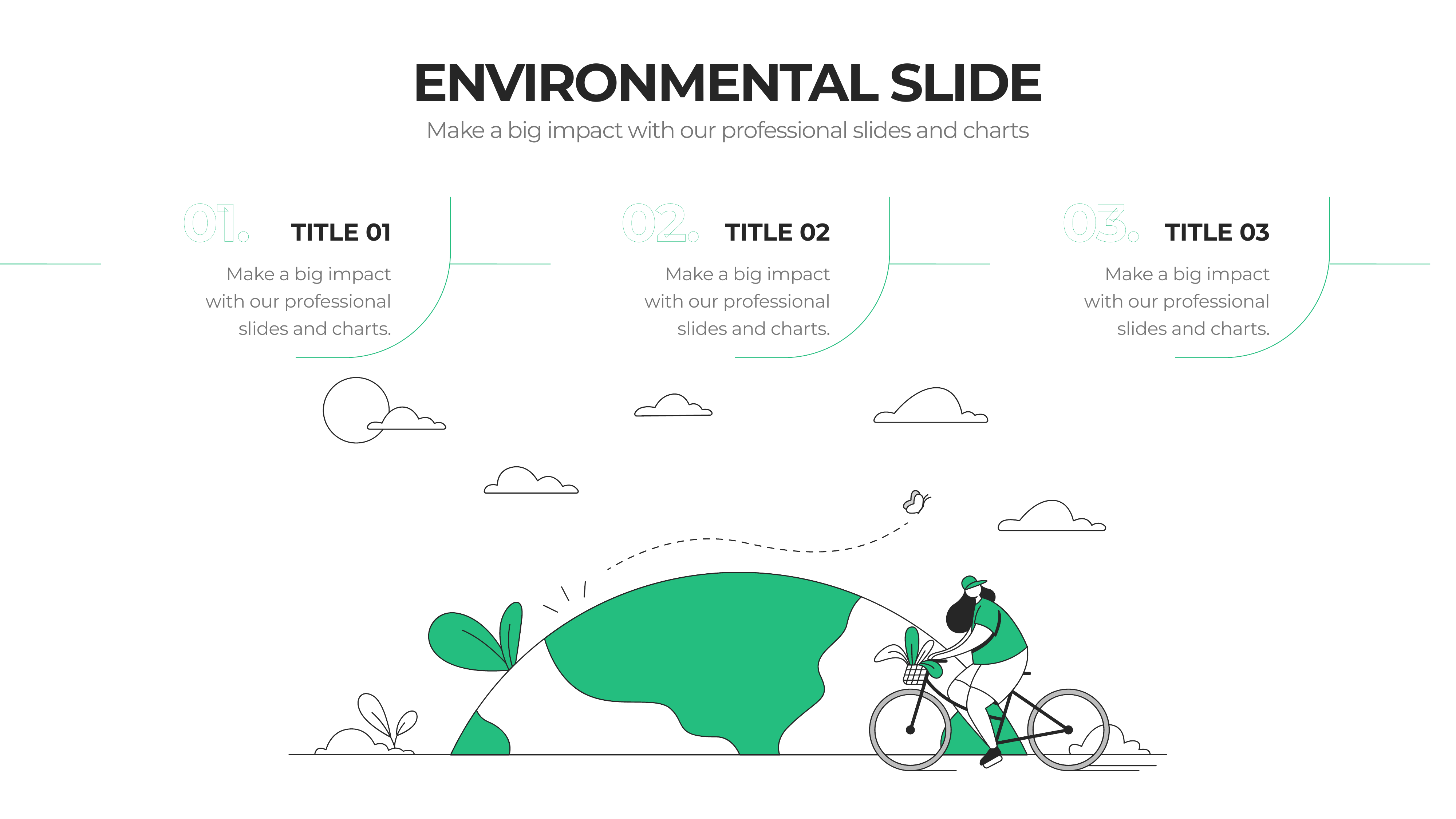

ENVIRONMENTAL SLIDE
Make a big impact with our professional slides and charts
01.
02.
03.

TITLE 01
TITLE 02
TITLE 03
Make a big impact with our professional slides and charts.
Make a big impact with our professional slides and charts.
Make a big impact with our professional slides and charts.